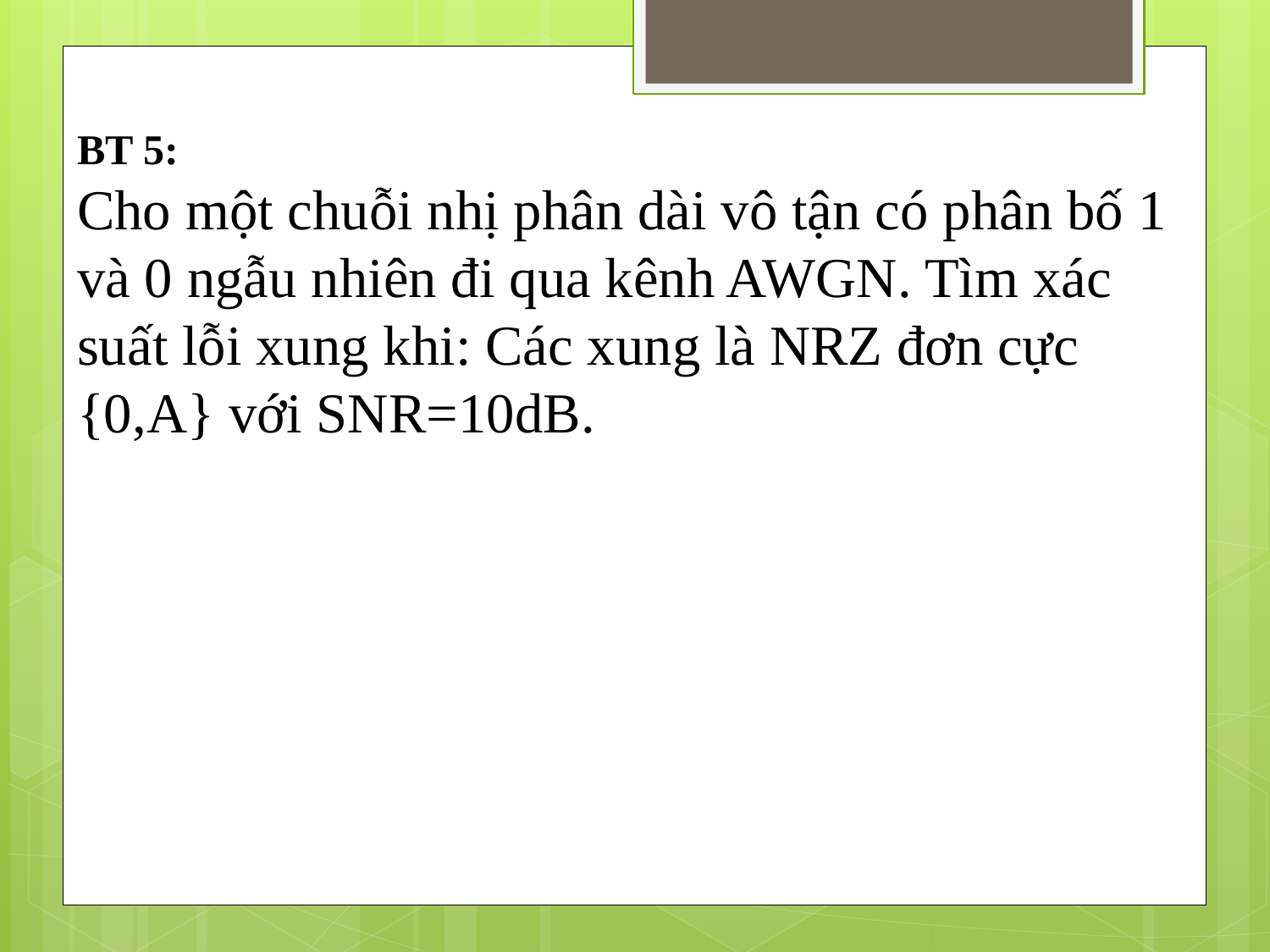

BT 5:
Cho một chuỗi nhị phân dài vô tận có phân bố 1 và 0 ngẫu nhiên đi qua kênh AWGN. Tìm xác suất lỗi xung khi: Các xung là NRZ đơn cực {0,A} với SNR=10dB.